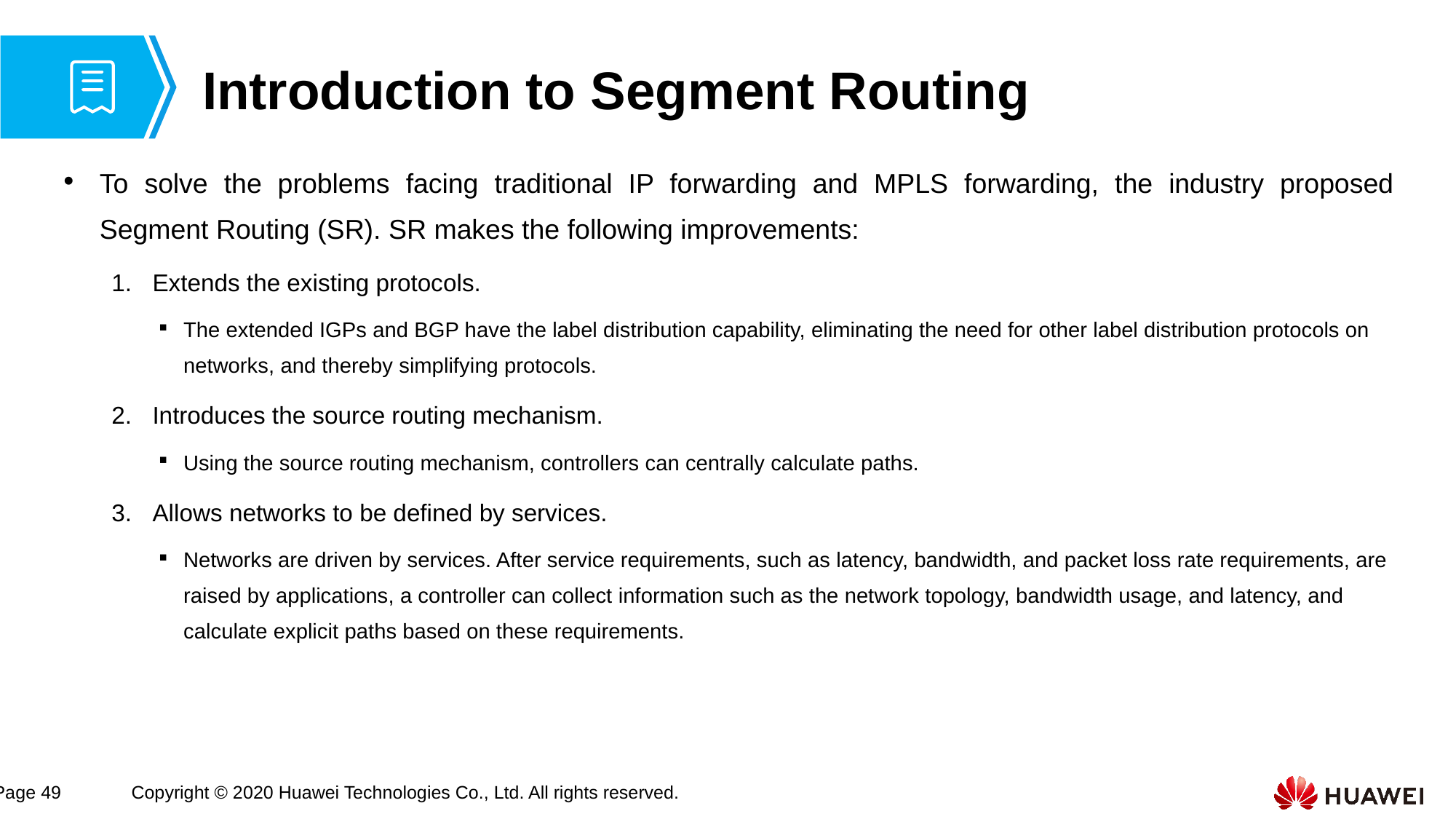

# Introduction to Segment Routing
To solve the problems facing traditional IP forwarding and MPLS forwarding, the industry proposed Segment Routing (SR). SR makes the following improvements:
Extends the existing protocols.
The extended IGPs and BGP have the label distribution capability, eliminating the need for other label distribution protocols on networks, and thereby simplifying protocols.
Introduces the source routing mechanism.
Using the source routing mechanism, controllers can centrally calculate paths.
Allows networks to be defined by services.
Networks are driven by services. After service requirements, such as latency, bandwidth, and packet loss rate requirements, are raised by applications, a controller can collect information such as the network topology, bandwidth usage, and latency, and calculate explicit paths based on these requirements.